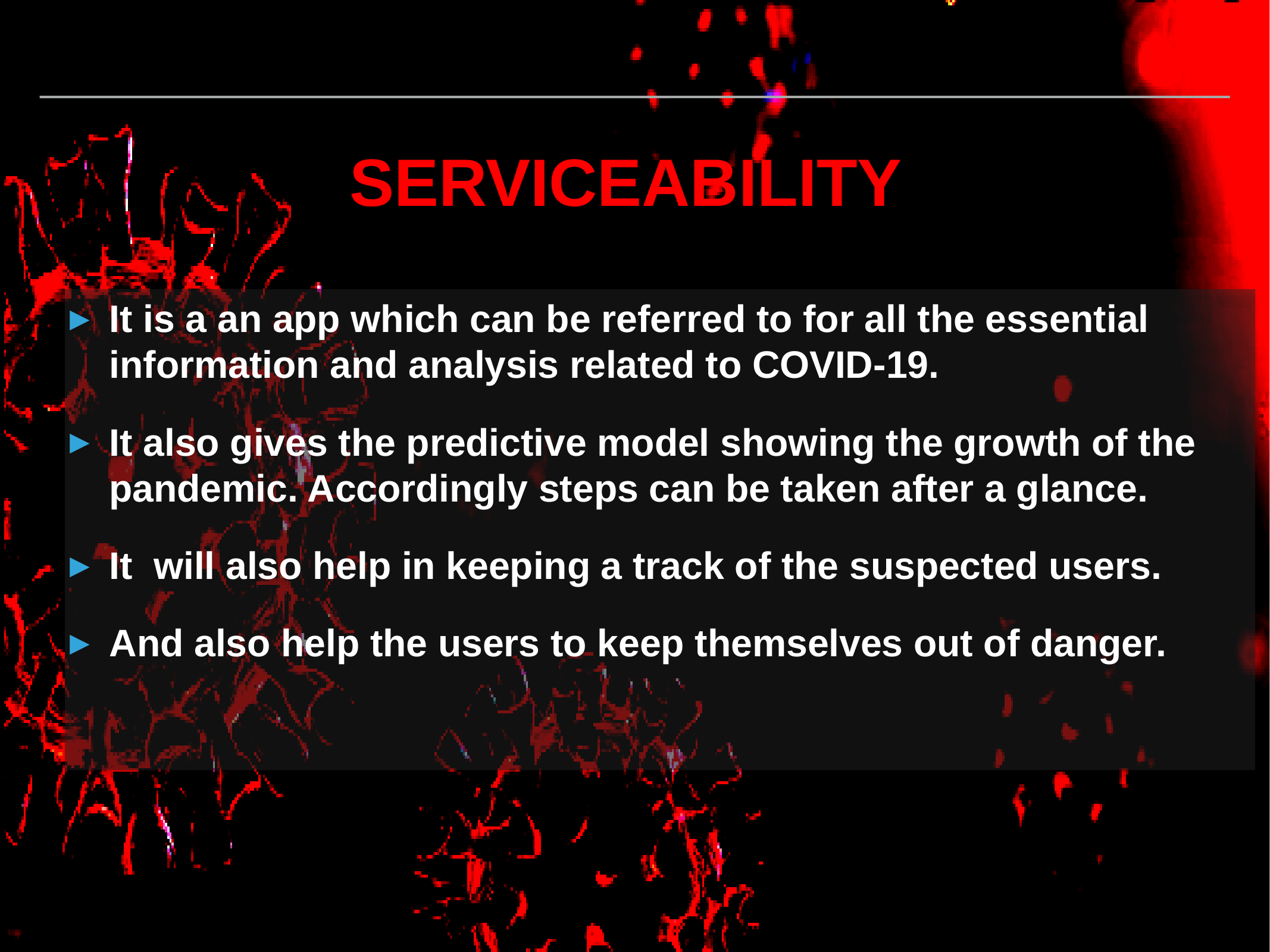

# Serviceability
It is a an app which can be referred to for all the essential information and analysis related to COVID-19.
It also gives the predictive model showing the growth of the pandemic. Accordingly steps can be taken after a glance.
It  will also help in keeping a track of the suspected users.
And also help the users to keep themselves out of danger.